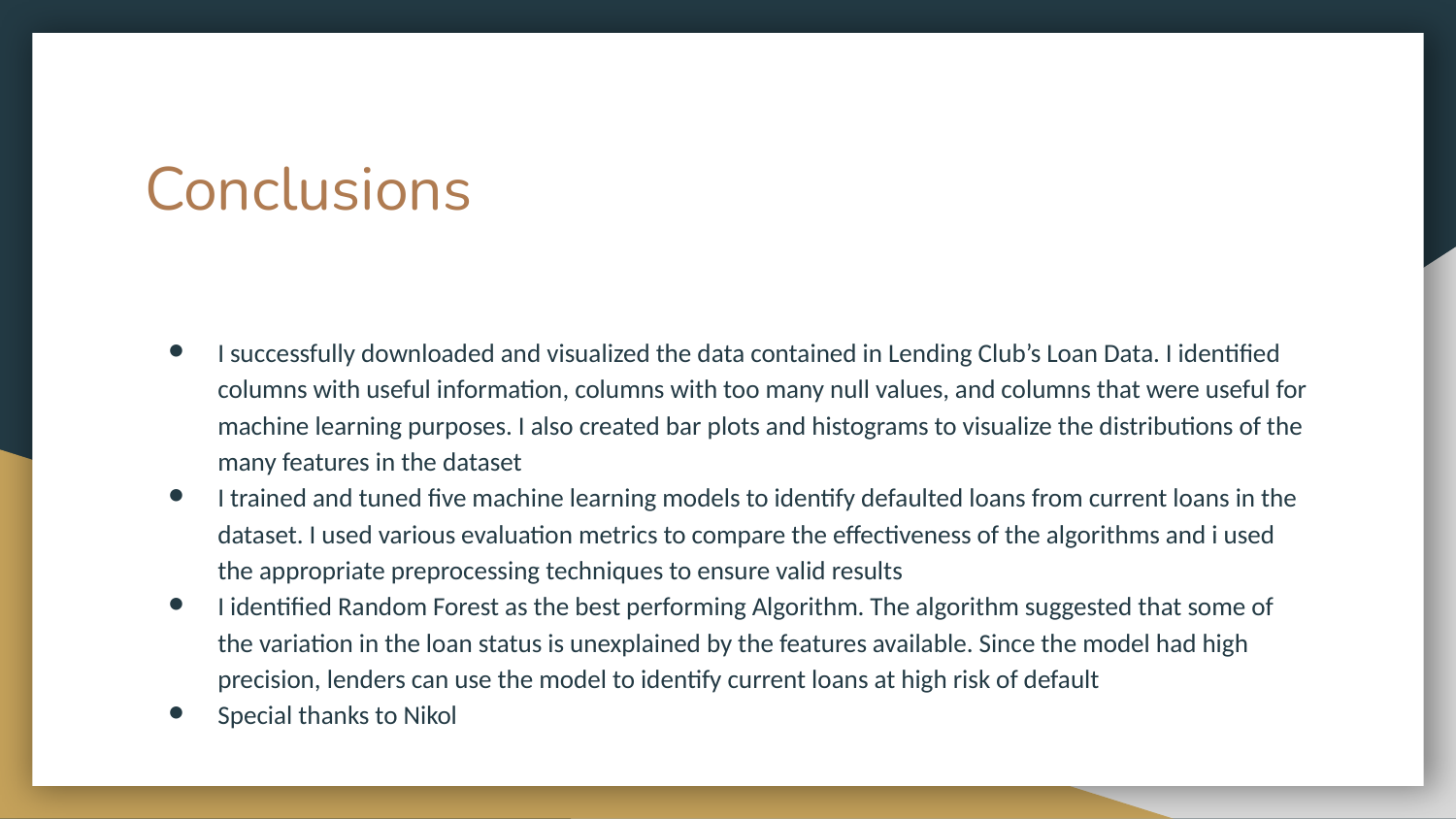

# Conclusions
I successfully downloaded and visualized the data contained in Lending Club’s Loan Data. I identified columns with useful information, columns with too many null values, and columns that were useful for machine learning purposes. I also created bar plots and histograms to visualize the distributions of the many features in the dataset
I trained and tuned five machine learning models to identify defaulted loans from current loans in the dataset. I used various evaluation metrics to compare the effectiveness of the algorithms and i used the appropriate preprocessing techniques to ensure valid results
I identified Random Forest as the best performing Algorithm. The algorithm suggested that some of the variation in the loan status is unexplained by the features available. Since the model had high precision, lenders can use the model to identify current loans at high risk of default
Special thanks to Nikol